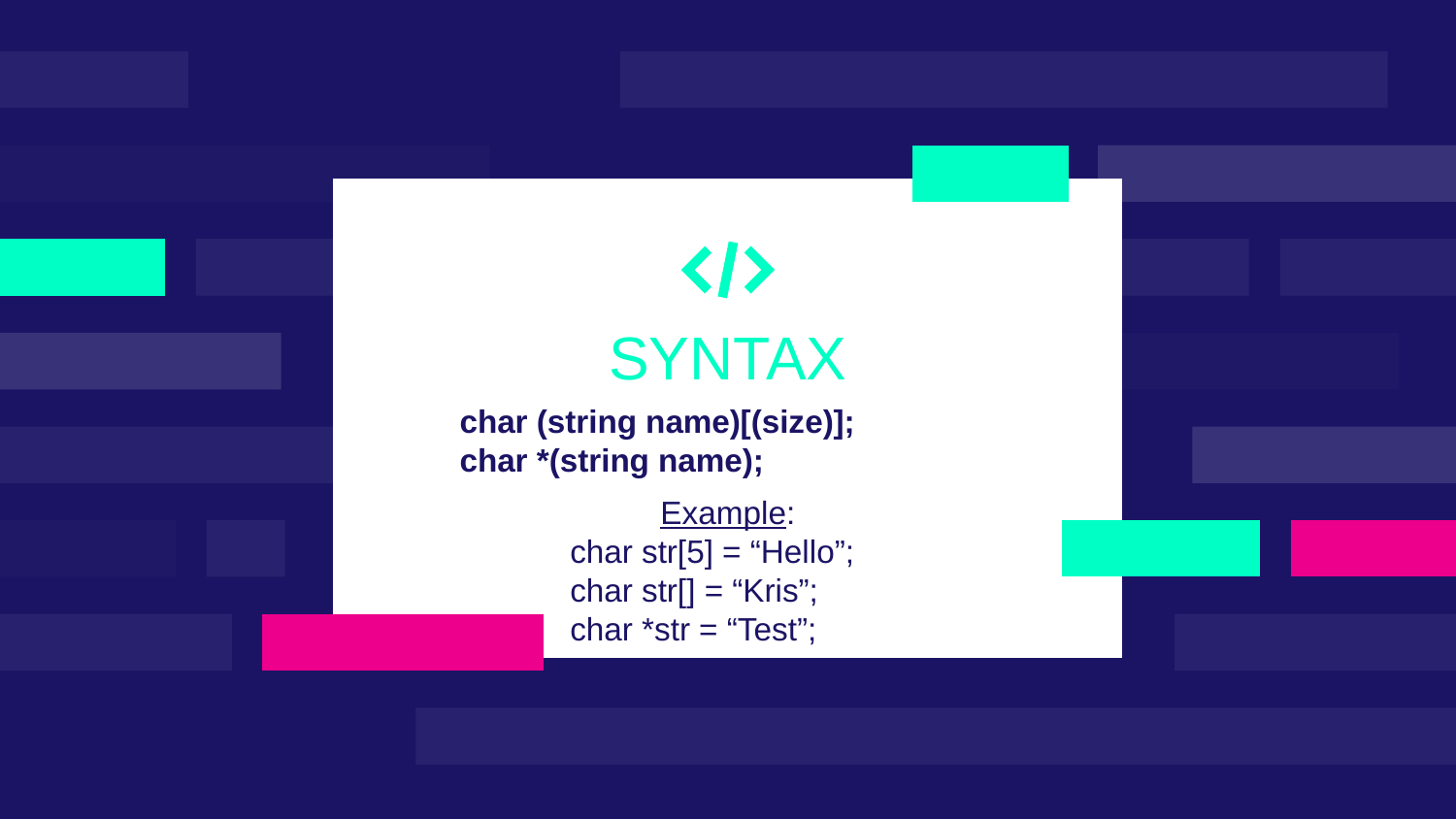

SYNTAX
char (string name)[(size)];
char *(string name);
# Example:
char str[5] = “Hello”;
char str[] = “Kris”;
char *str = “Test”;